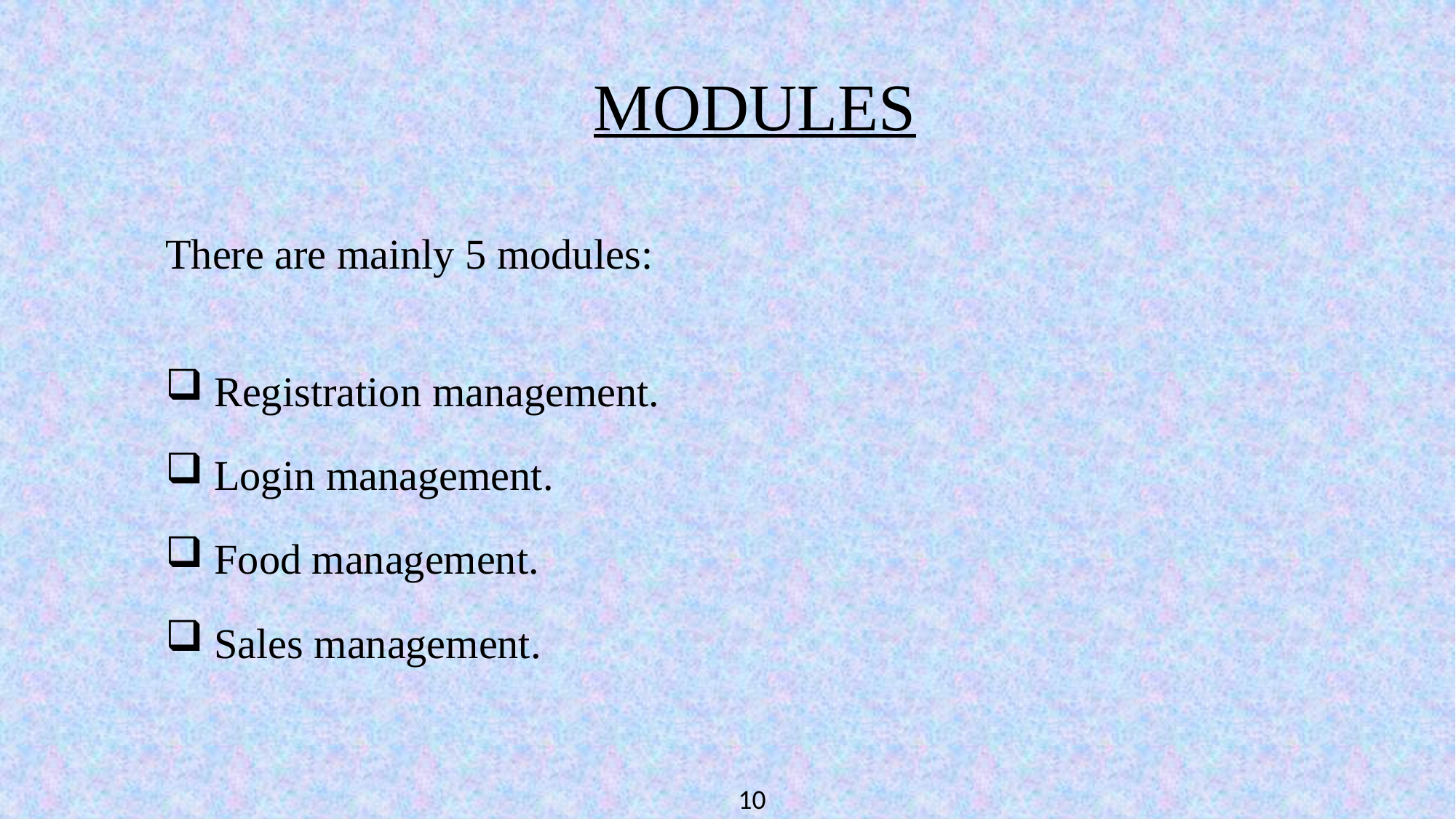

MODULES

There are mainly 5 modules:

 Registration management.
 Login management.
 Food management.
 Sales management.
10